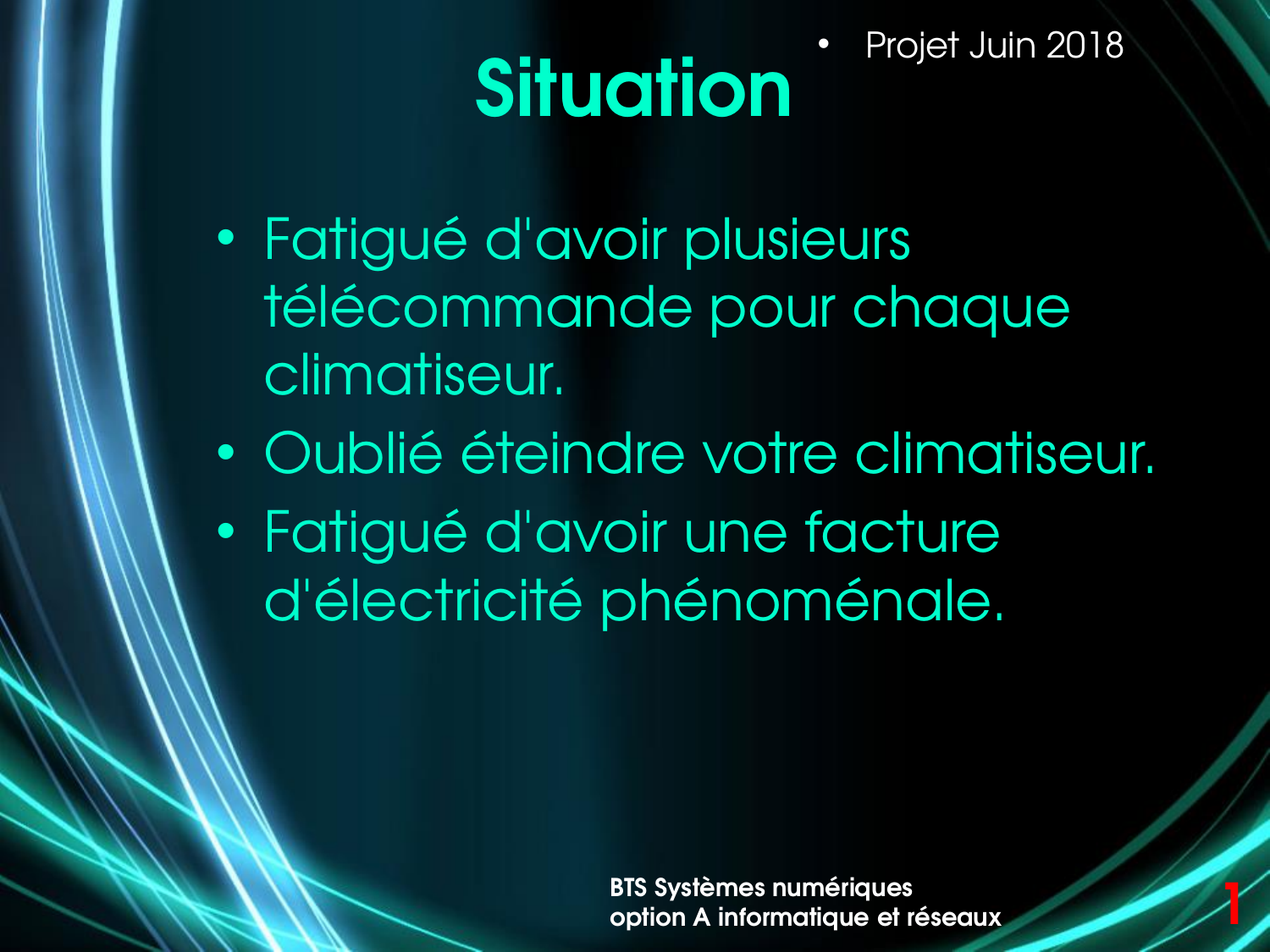

# Situation
Projet Juin 2018
Fatigué d'avoir plusieurs télécommande pour chaque climatiseur.
Oublié éteindre votre climatiseur.
Fatigué d'avoir une facture d'électricité phénoménale.

1
BTS Systèmes numériques
option A informatique et réseaux